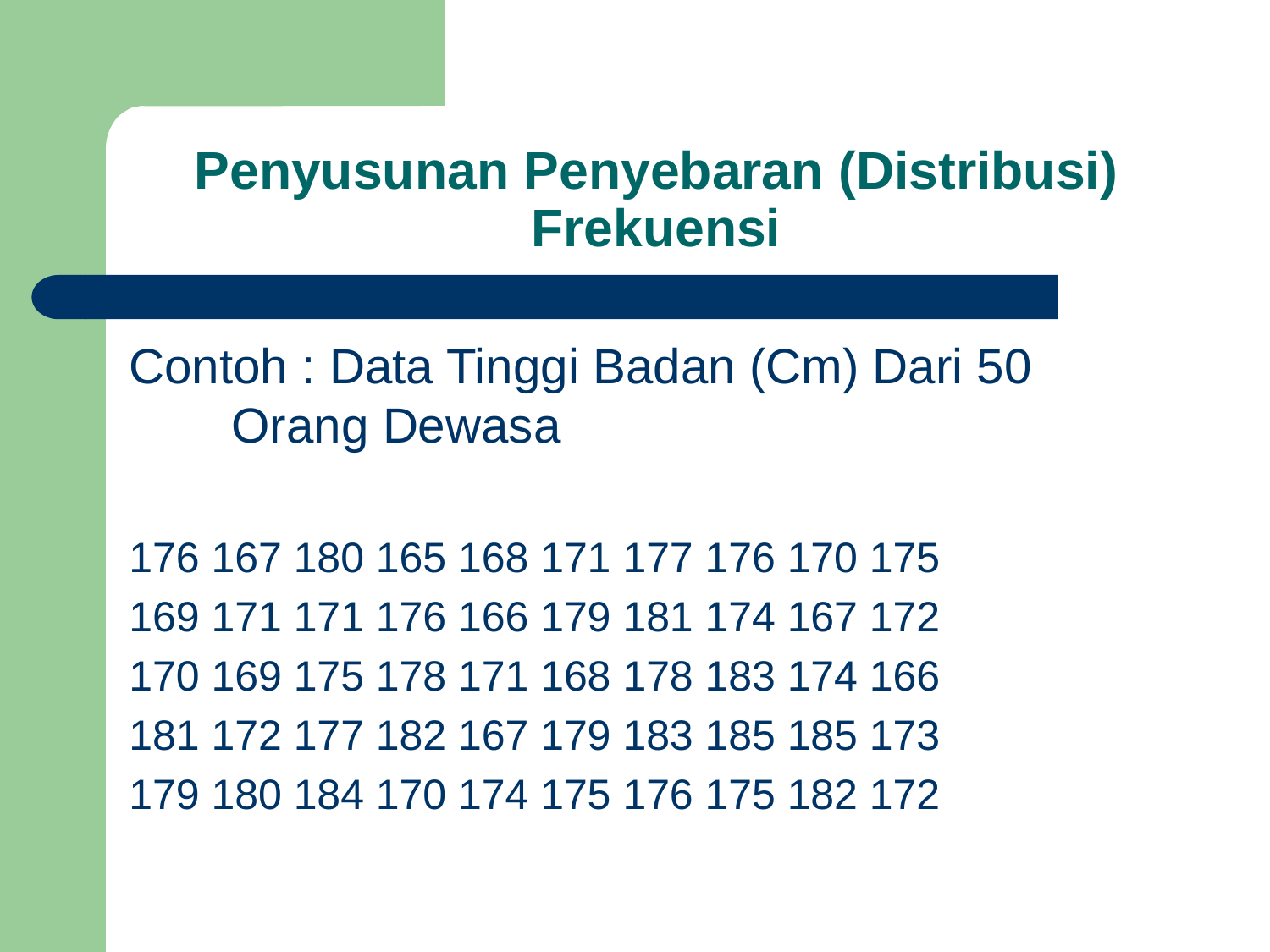

# Penyusunan Penyebaran (Distribusi) Frekuensi
Contoh : Data Tinggi Badan (Cm) Dari 50               Orang Dewasa

176 167 180 165 168 171 177 176 170 175
169 171 171 176 166 179 181 174 167 172
170 169 175 178 171 168 178 183 174 166
181 172 177 182 167 179 183 185 185 173
179 180 184 170 174 175 176 175 182 172